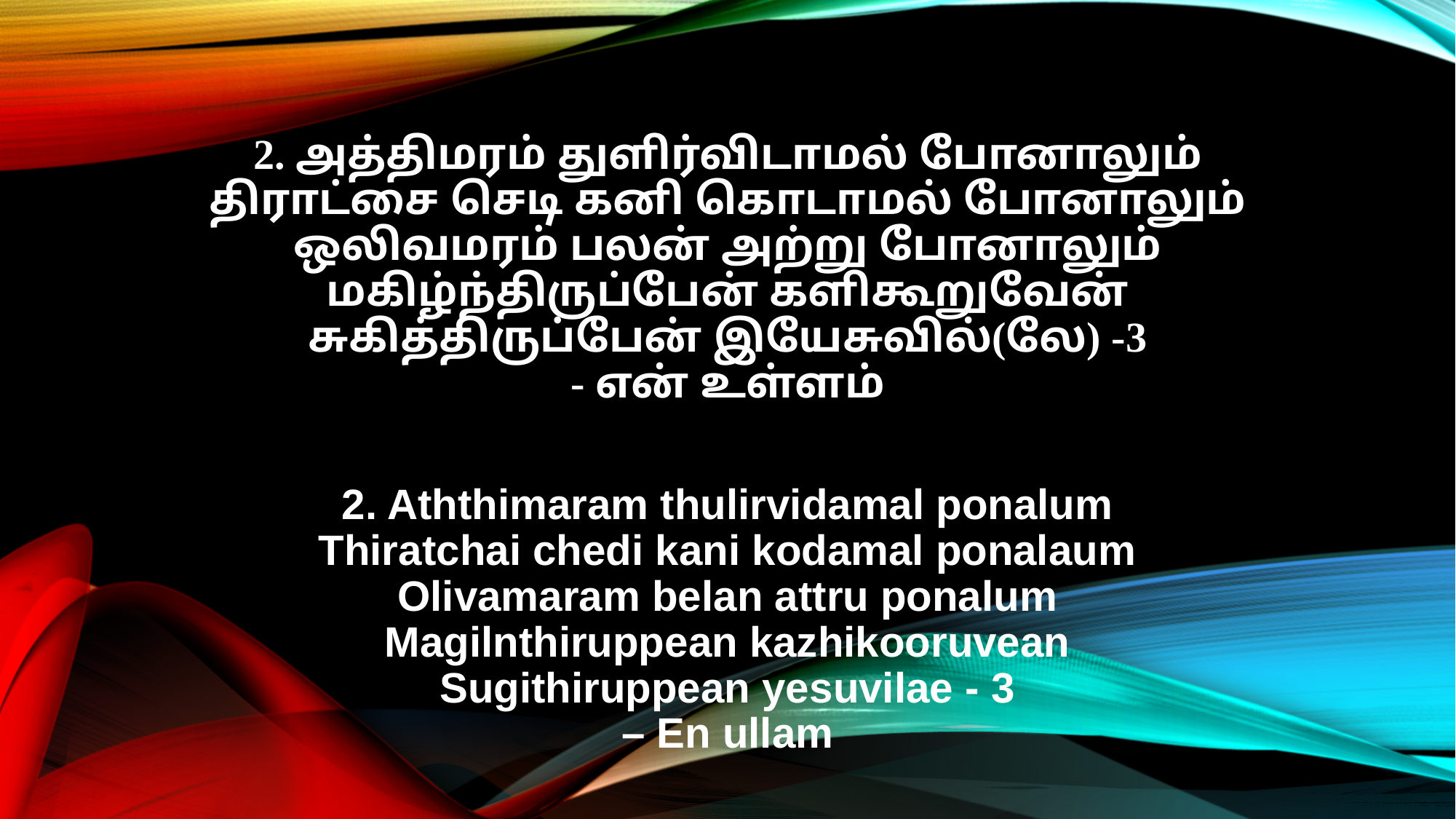

2. அத்திமரம் துளிர்விடாமல் போனாலும்
திராட்சை செடி கனி கொடாமல் போனாலும்
ஒலிவமரம் பலன் அற்று போனாலும்
மகிழ்ந்திருப்பேன் களிகூறுவேன்
சுகித்திருப்பேன் இயேசுவில்(லே) -3
- என் உள்ளம்

2. Aththimaram thulirvidamal ponalum
Thiratchai chedi kani kodamal ponalaum
Olivamaram belan attru ponalum
Magilnthiruppean kazhikooruvean
Sugithiruppean yesuvilae - 3
– En ullam